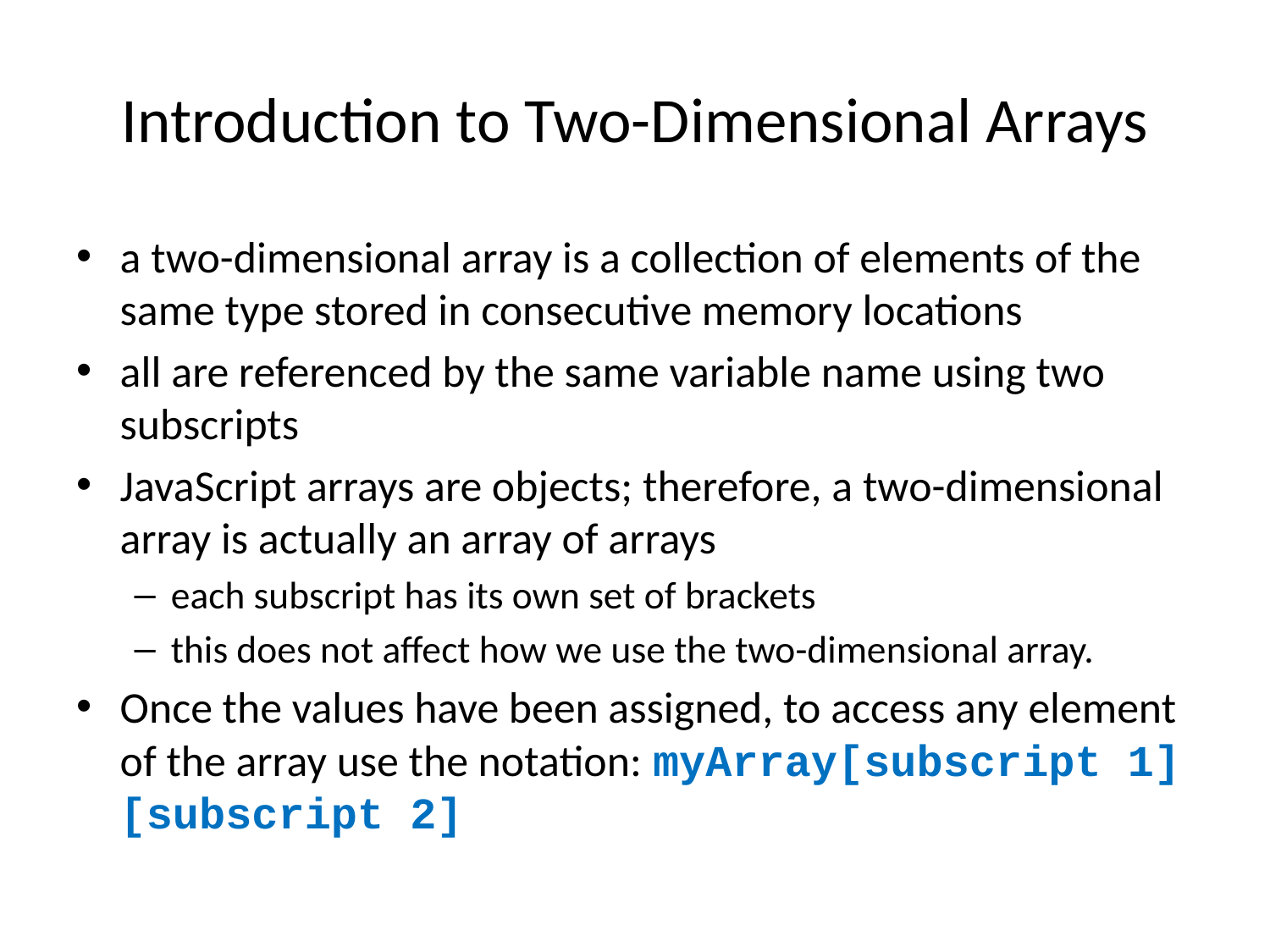

# Introduction to Two-Dimensional Arrays
a two-dimensional array is a collection of elements of the same type stored in consecutive memory locations
all are referenced by the same variable name using two subscripts
JavaScript arrays are objects; therefore, a two-dimensional array is actually an array of arrays
each subscript has its own set of brackets
this does not affect how we use the two-dimensional array.
Once the values have been assigned, to access any element of the array use the notation: myArray[subscript 1][subscript 2]